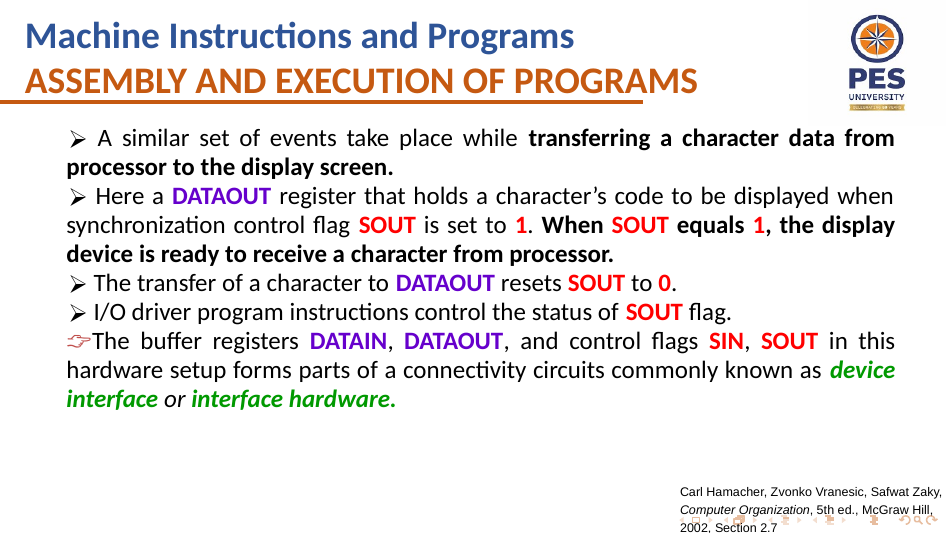

Machine Instructions and Programs
ASSEMBLY AND EXECUTION OF PROGRAMS

 A similar set of events take place while transferring a character data from processor to the display screen.
 Here a DATAOUT register that holds a character’s code to be displayed when synchronization control flag SOUT is set to 1. When SOUT equals 1, the display device is ready to receive a character from processor.
 The transfer of a character to DATAOUT resets SOUT to 0.
 I/O driver program instructions control the status of SOUT flag.
👉The buffer registers DATAIN, DATAOUT, and control flags SIN, SOUT in this hardware setup forms parts of a connectivity circuits commonly known as device interface or interface hardware.

Carl Hamacher, Zvonko Vranesic, Safwat Zaky, Computer Organization, 5th ed., McGraw Hill, 2002, Section 2.7